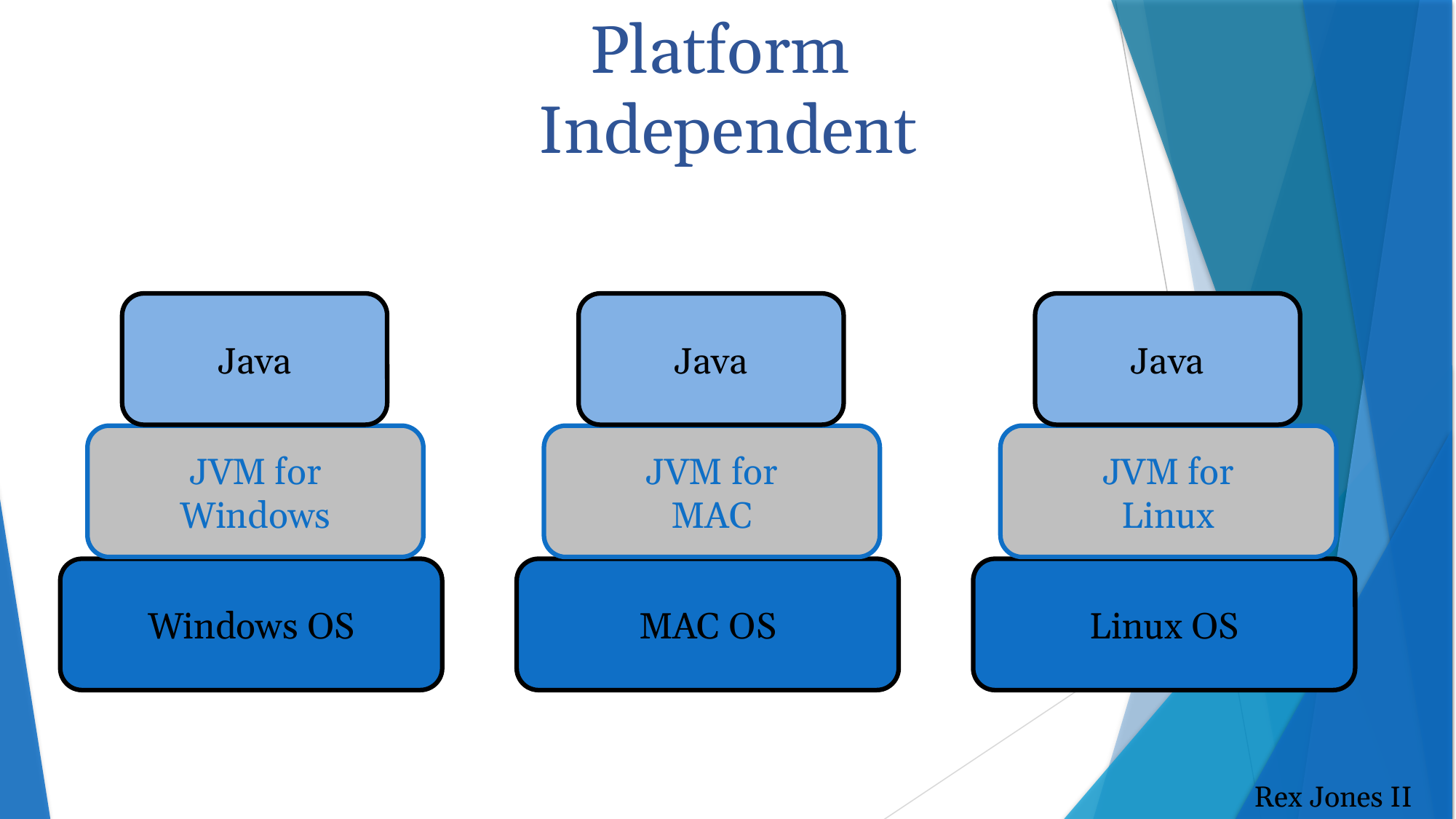

# Platform Independent

Java
Java
Java
JVM for
Windows
JVM for
MAC
JVM for
Linux
Windows OS
MAC OS
Linux OS
Rex Jones II